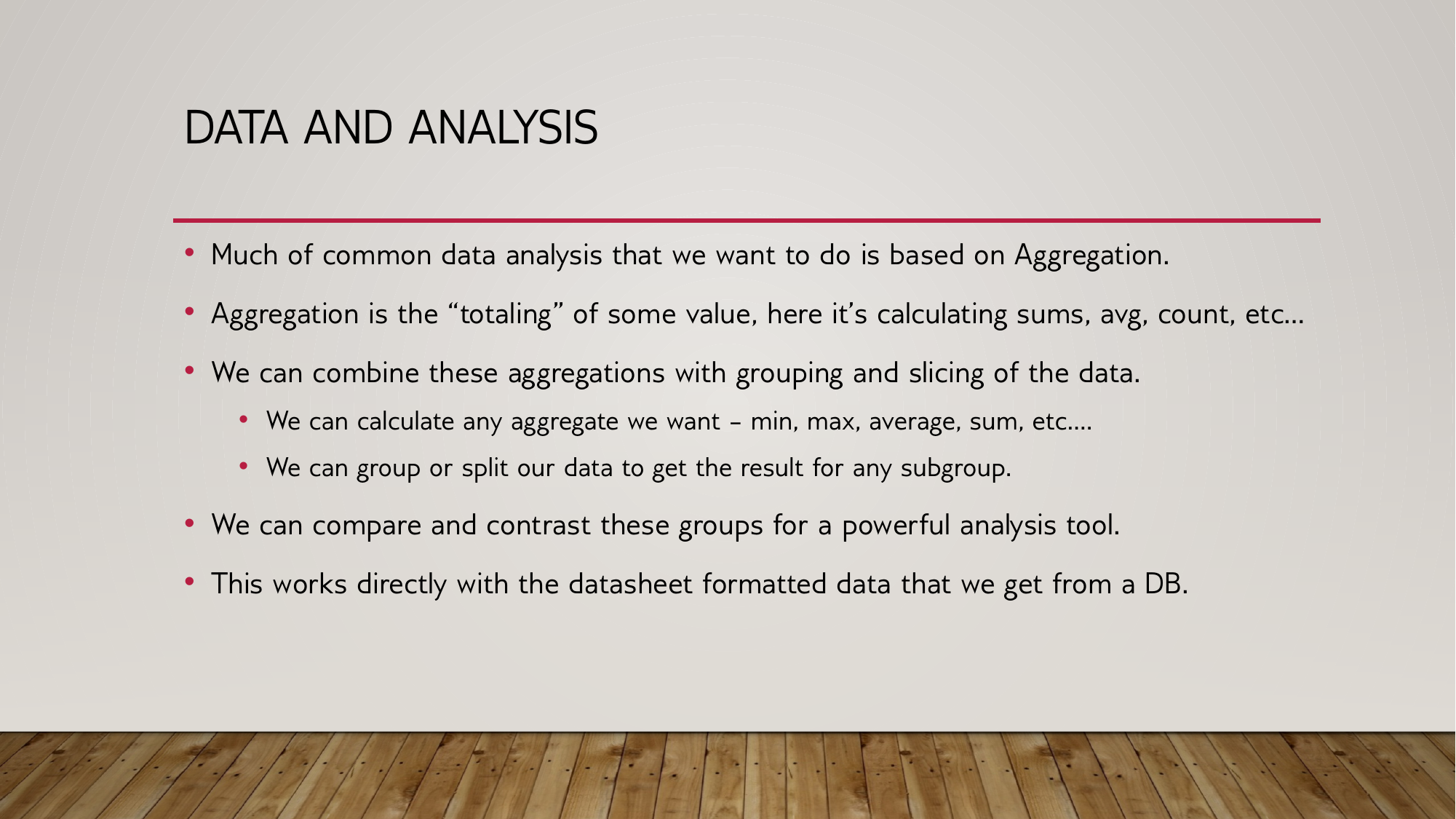

# Data and Analysis
Much of common data analysis that we want to do is based on Aggregation.
Aggregation is the “totaling” of some value, here it’s calculating sums, avg, count, etc…
We can combine these aggregations with grouping and slicing of the data.
We can calculate any aggregate we want – min, max, average, sum, etc….
We can group or split our data to get the result for any subgroup.
We can compare and contrast these groups for a powerful analysis tool.
This works directly with the datasheet formatted data that we get from a DB.